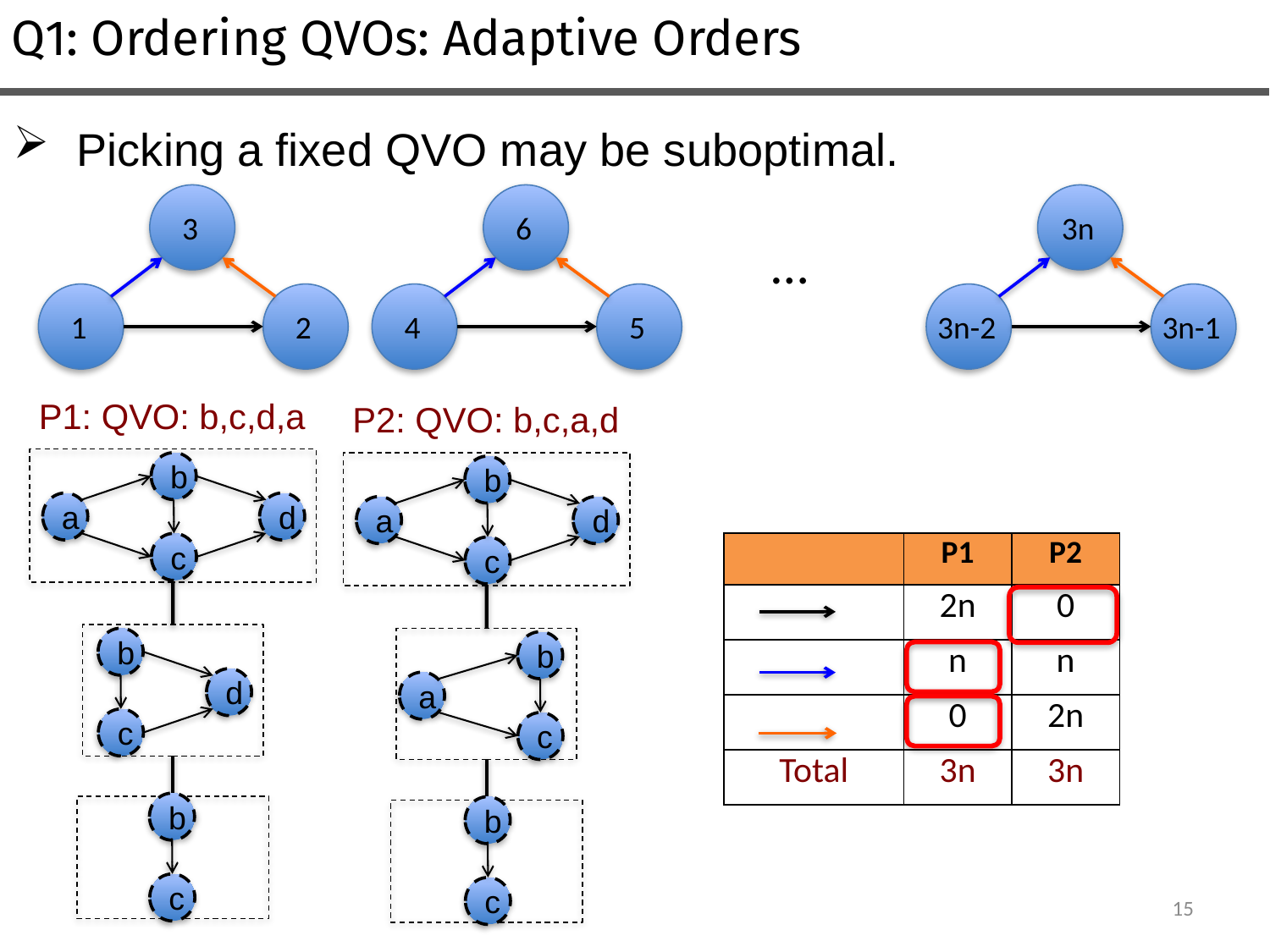

Q1: Ordering QVOs: Adaptive Orders
Picking a fixed QVO may be suboptimal.

3

1

2

6

4

5

3n

3n-2

3n-1
…
P1: QVO: b,c,d,a

b
a
d
c

b
d
c

b
c
P2: QVO: b,c,a,d

b
a
d
c

b
a
c

b
c
|  | P1 | P2 |
| --- | --- | --- |
|  | 2n | 0 |
|  | n | n |
|  | 0 | 2n |
| Total | 3n | 3n |

15